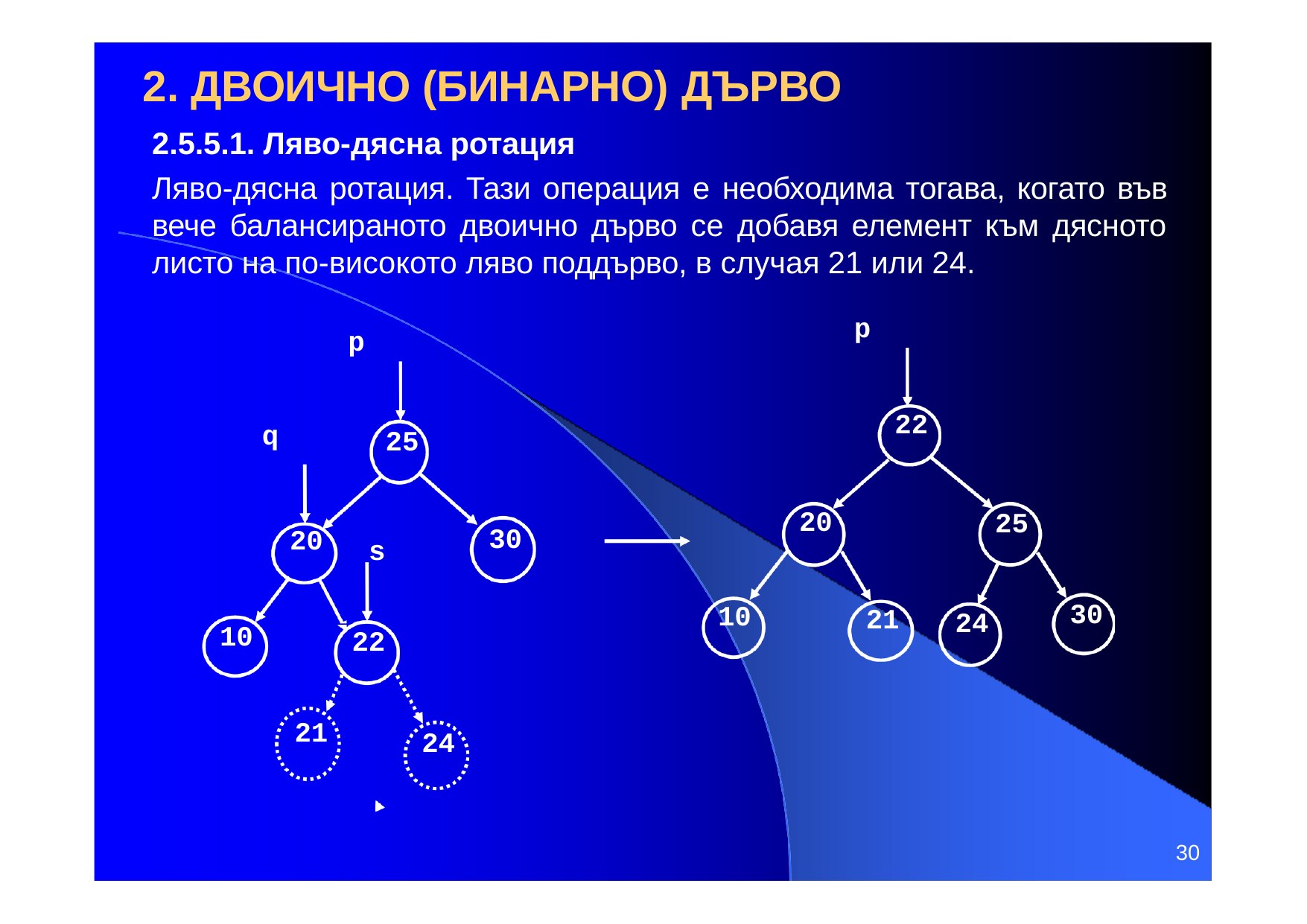

# 2. ДВОИЧНО (БИНАРНО) ДЪРВО
2.5.5.1. Ляво-дясна ротация
Ляво-дясна ротация. Тази операция е необходима тогава, когато във  вече балансираното двоично дърво се добавя елемент към дясното  листо на по-високото ляво поддърво, в случая 21 или 24.

p
p
22
q
25
20
25
30
20
s
30
10
21
24
10
22
21
24
30